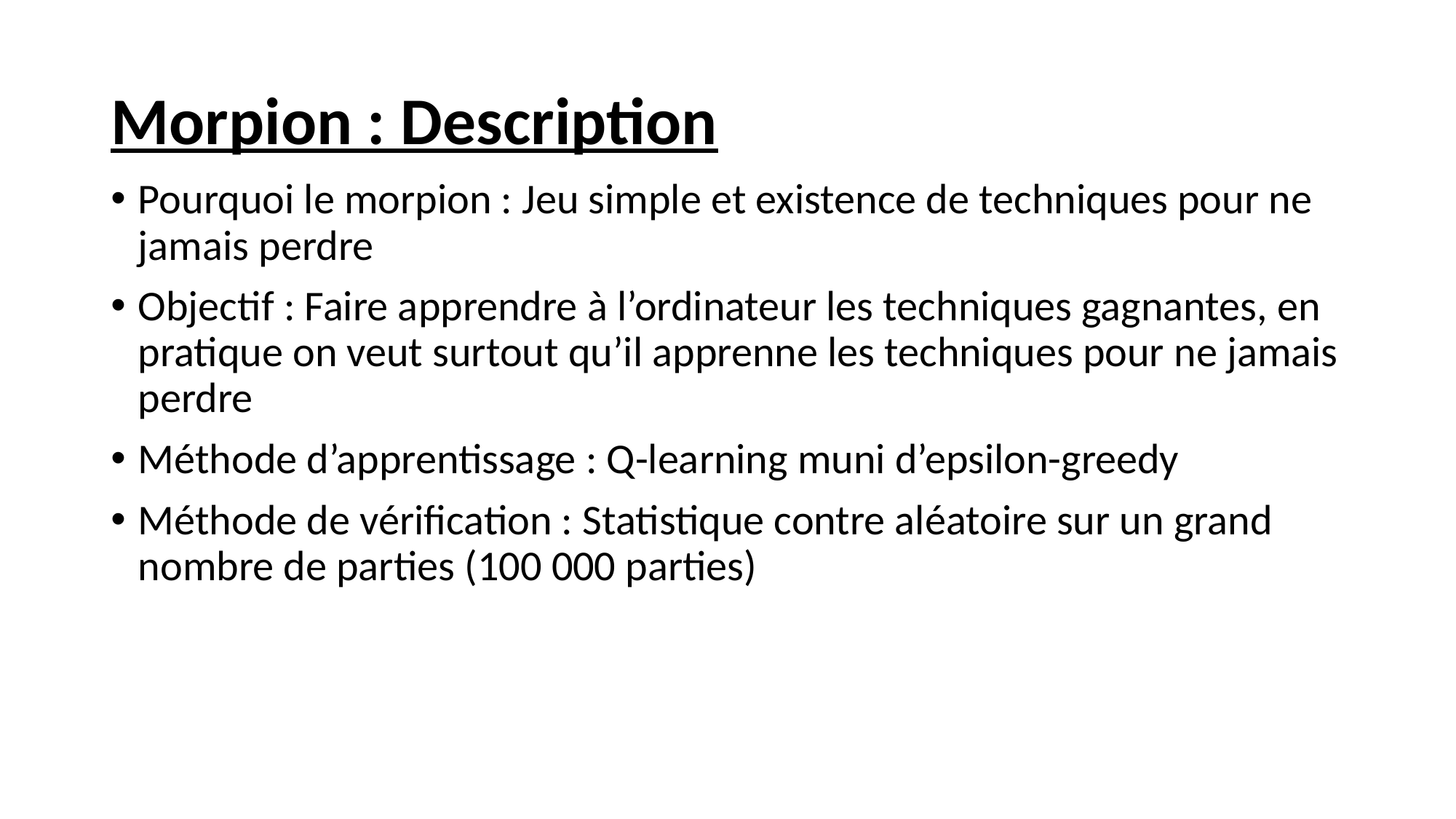

# Morpion : Description
Pourquoi le morpion : Jeu simple et existence de techniques pour ne jamais perdre
Objectif : Faire apprendre à l’ordinateur les techniques gagnantes, en pratique on veut surtout qu’il apprenne les techniques pour ne jamais perdre
Méthode d’apprentissage : Q-learning muni d’epsilon-greedy
Méthode de vérification : Statistique contre aléatoire sur un grand nombre de parties (100 000 parties)